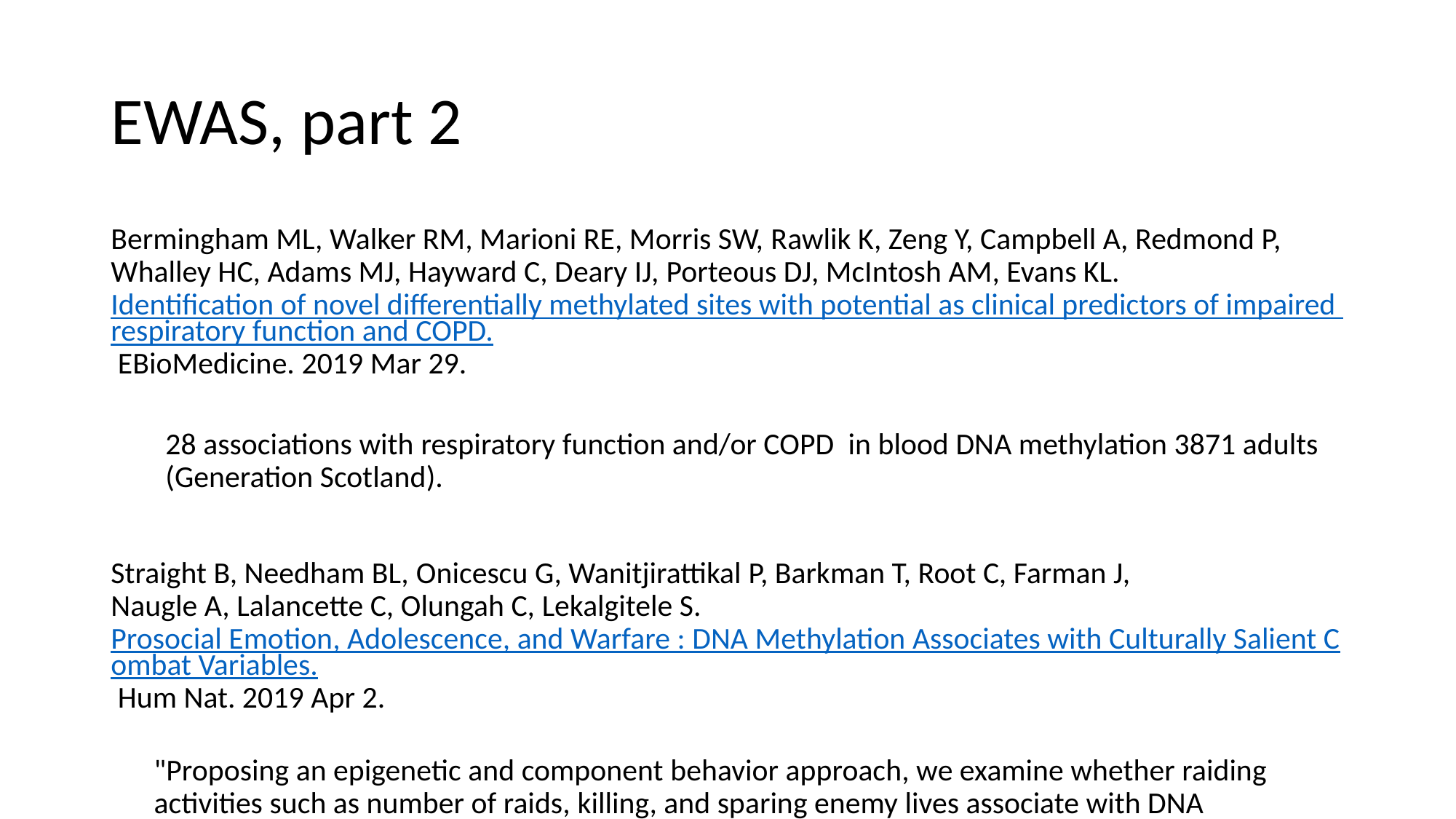

# EWAS, part 2
Bermingham ML, Walker RM, Marioni RE, Morris SW, Rawlik K, Zeng Y, Campbell A, Redmond P, Whalley HC, Adams MJ, Hayward C, Deary IJ, Porteous DJ, McIntosh AM, Evans KL. Identification of novel differentially methylated sites with potential as clinical predictors of impaired respiratory function and COPD. EBioMedicine. 2019 Mar 29.

28 associations with respiratory function and/or COPD  in blood DNA methylation 3871 adults (Generation Scotland).

Straight B, Needham BL, Onicescu G, Wanitjirattikal P, Barkman T, Root C, Farman J, Naugle A, Lalancette C, Olungah C, Lekalgitele S. Prosocial Emotion, Adolescence, and Warfare : DNA Methylation Associates with Culturally Salient Combat Variables. Hum Nat. 2019 Apr 2.
"Proposing an epigenetic and component behavior approach, we examine whether raiding activities such as number of raids, killing, and sparing enemy lives associate with DNA methylation in two candidate genes: MAOA, linked to mood and arousal, and NR3C1, linked to stress and immune response. We report statistically significant associations"